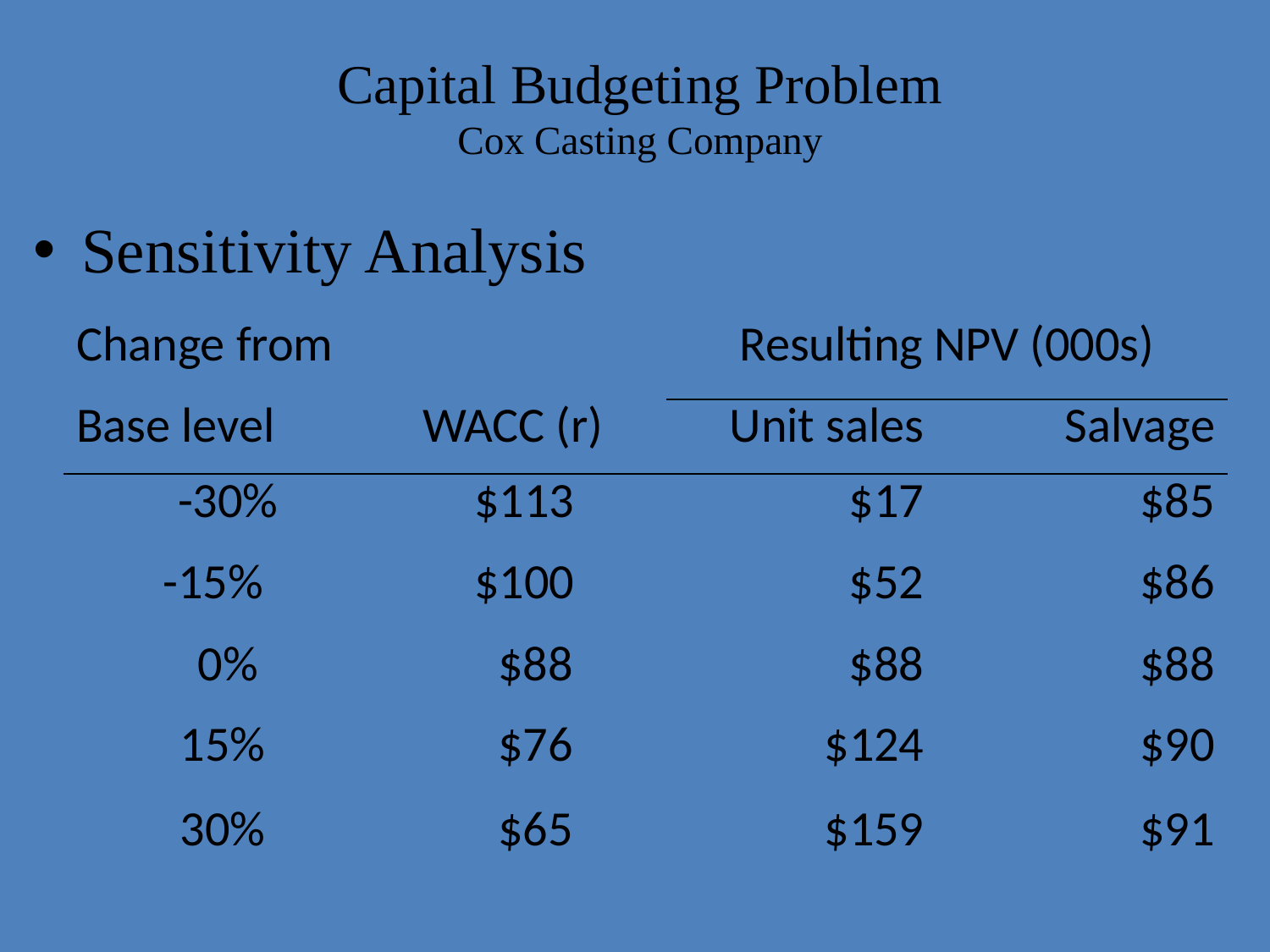

# Capital Budgeting Problem Cox Casting Company
Sensitivity Analysis

| Change from |  | Resulting NPV (000s) |  |
| --- | --- | --- | --- |
| Base level | WACC (r) | Unit sales | Salvage |
| -30% | $113 | $17 | $85 |
| -15% | $100 | $52 | $86 |
| 0% | $88 | $88 | $88 |
| 15% | $76 | $124 | $90 |
| 30% | $65 | $159 | $91 |